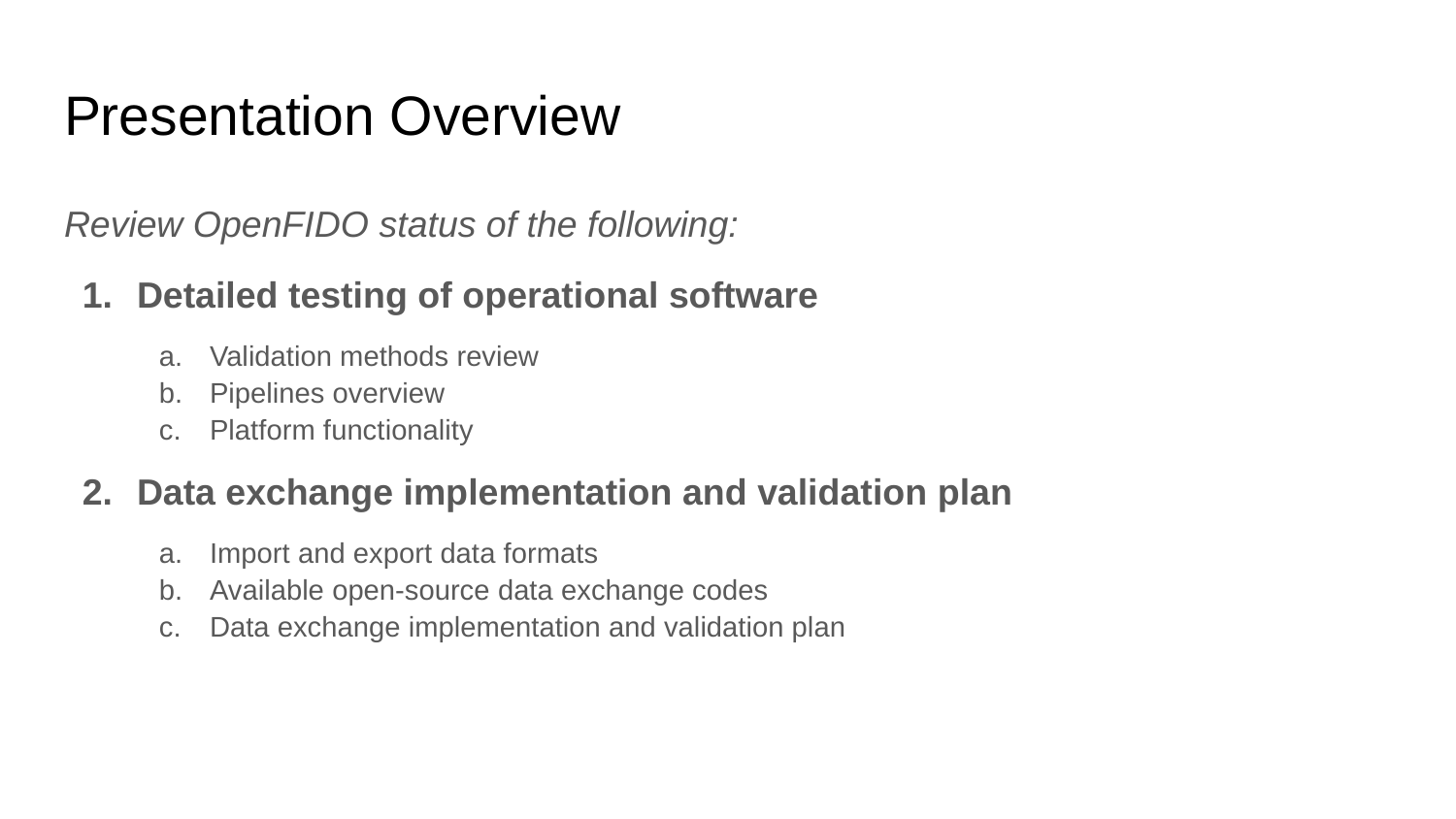

# Presentation Overview
Review OpenFIDO status of the following:
Detailed testing of operational software
Validation methods review
Pipelines overview
Platform functionality
Data exchange implementation and validation plan
Import and export data formats
Available open-source data exchange codes
Data exchange implementation and validation plan